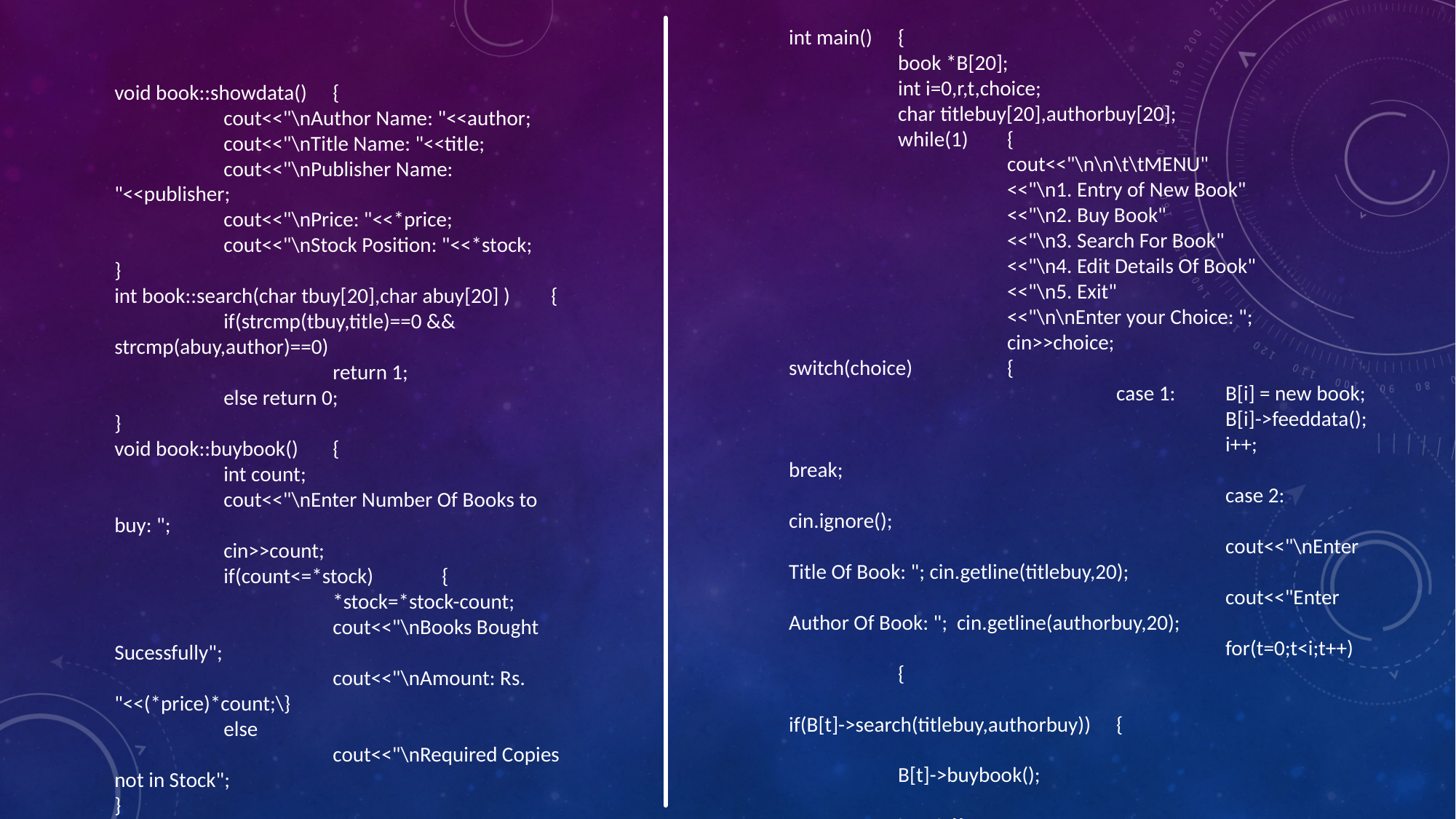

int main()	{
	book *B[20];
	int i=0,r,t,choice;
	char titlebuy[20],authorbuy[20];
	while(1)	{
		cout<<"\n\n\t\tMENU"
		<<"\n1. Entry of New Book"
		<<"\n2. Buy Book"
		<<"\n3. Search For Book"
		<<"\n4. Edit Details Of Book"
		<<"\n5. Exit"
		<<"\n\nEnter your Choice: ";
		cin>>choice;
switch(choice)	{
			case 1:	B[i] = new book;
				B[i]->feeddata();
				i++;	break;
				case 2: cin.ignore();
				cout<<"\nEnter Title Of Book: "; cin.getline(titlebuy,20);
				cout<<"Enter Author Of Book: ";  cin.getline(authorbuy,20);
				for(t=0;t<i;t++)	{
					if(B[t]->search(titlebuy,authorbuy))	{
						B[t]->buybook();
						break;}}
				if(t==1)
				cout<<"\nThis Book is Not in Stock";

				break;
void book::showdata()	{
	cout<<"\nAuthor Name: "<<author;
	cout<<"\nTitle Name: "<<title;
	cout<<"\nPublisher Name: "<<publisher;
	cout<<"\nPrice: "<<*price;
	cout<<"\nStock Position: "<<*stock;
}
int book::search(char tbuy[20],char abuy[20] )	{
	if(strcmp(tbuy,title)==0 && strcmp(abuy,author)==0)
		return 1;
	else return 0;
}
void book::buybook()	{
	int count;
	cout<<"\nEnter Number Of Books to buy: ";
	cin>>count;
	if(count<=*stock)	{
		*stock=*stock-count;
		cout<<"\nBooks Bought Sucessfully";
		cout<<"\nAmount: Rs. "<<(*price)*count;\}
	else
		cout<<"\nRequired Copies not in Stock";
}